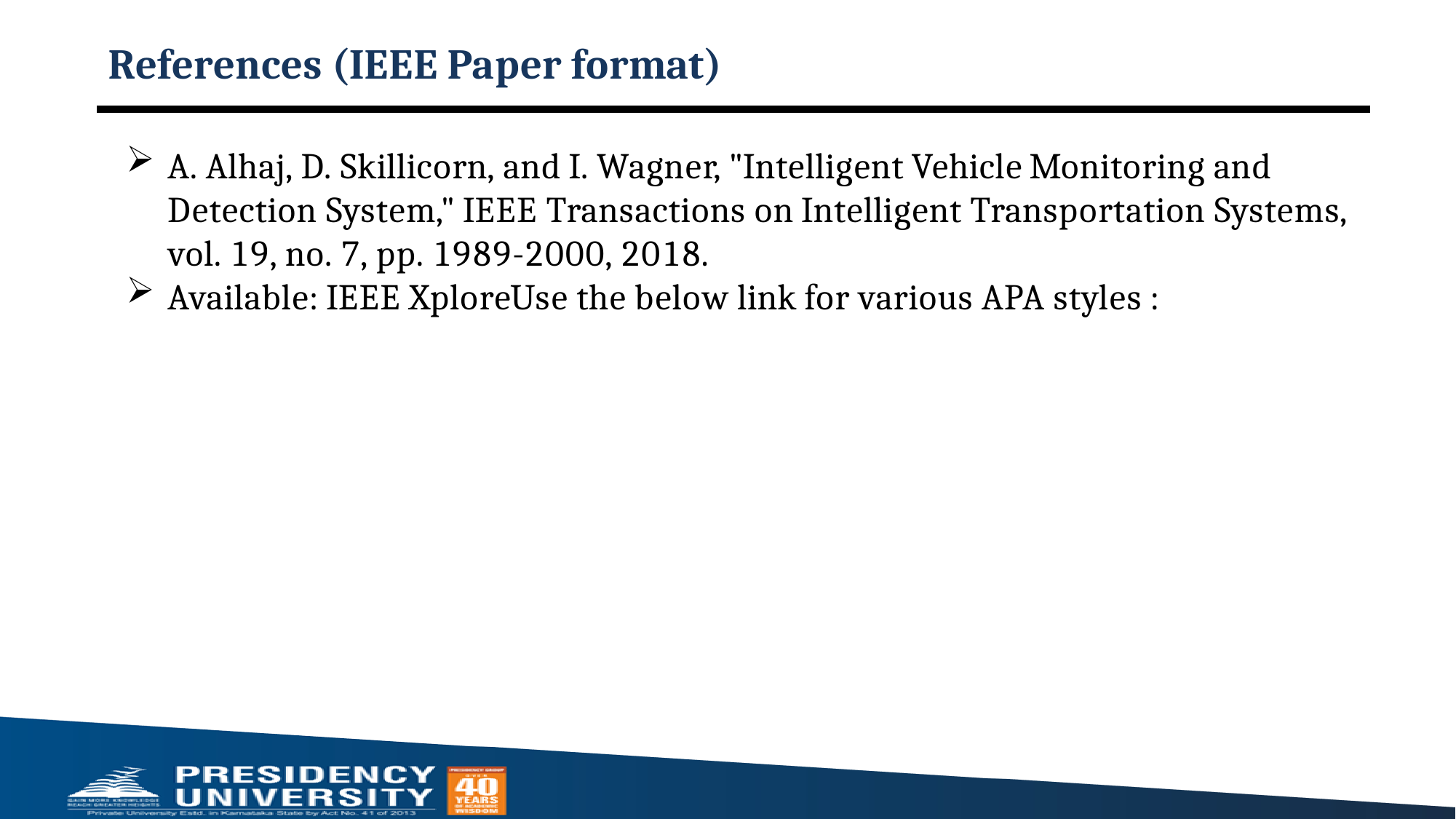

# References (IEEE Paper format)
A. Alhaj, D. Skillicorn, and I. Wagner, "Intelligent Vehicle Monitoring and Detection System," IEEE Transactions on Intelligent Transportation Systems, vol. 19, no. 7, pp. 1989-2000, 2018.
Available: IEEE XploreUse the below link for various APA styles :